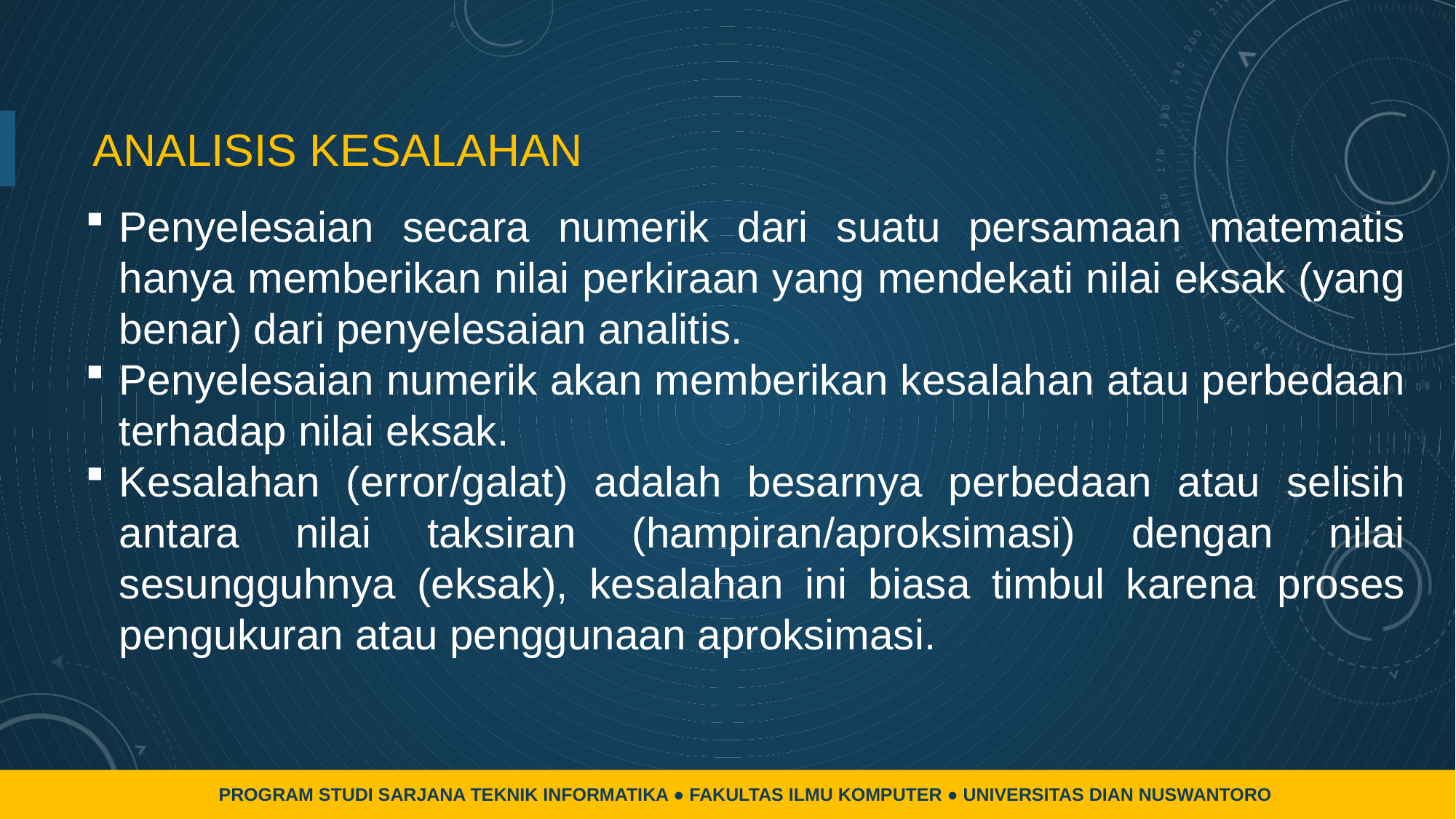

# ANALISIS KESALAHAN
Penyelesaian secara numerik dari suatu persamaan matematis hanya memberikan nilai perkiraan yang mendekati nilai eksak (yang benar) dari penyelesaian analitis.
Penyelesaian numerik akan memberikan kesalahan atau perbedaan terhadap nilai eksak.
Kesalahan (error/galat) adalah besarnya perbedaan atau selisih antara nilai taksiran (hampiran/aproksimasi) dengan nilai sesungguhnya (eksak), kesalahan ini biasa timbul karena proses pengukuran atau penggunaan aproksimasi.

PROGRAM STUDI SARJANA TEKNIK INFORMATIKA ● FAKULTAS ILMU KOMPUTER ● UNIVERSITAS DIAN NUSWANTORO